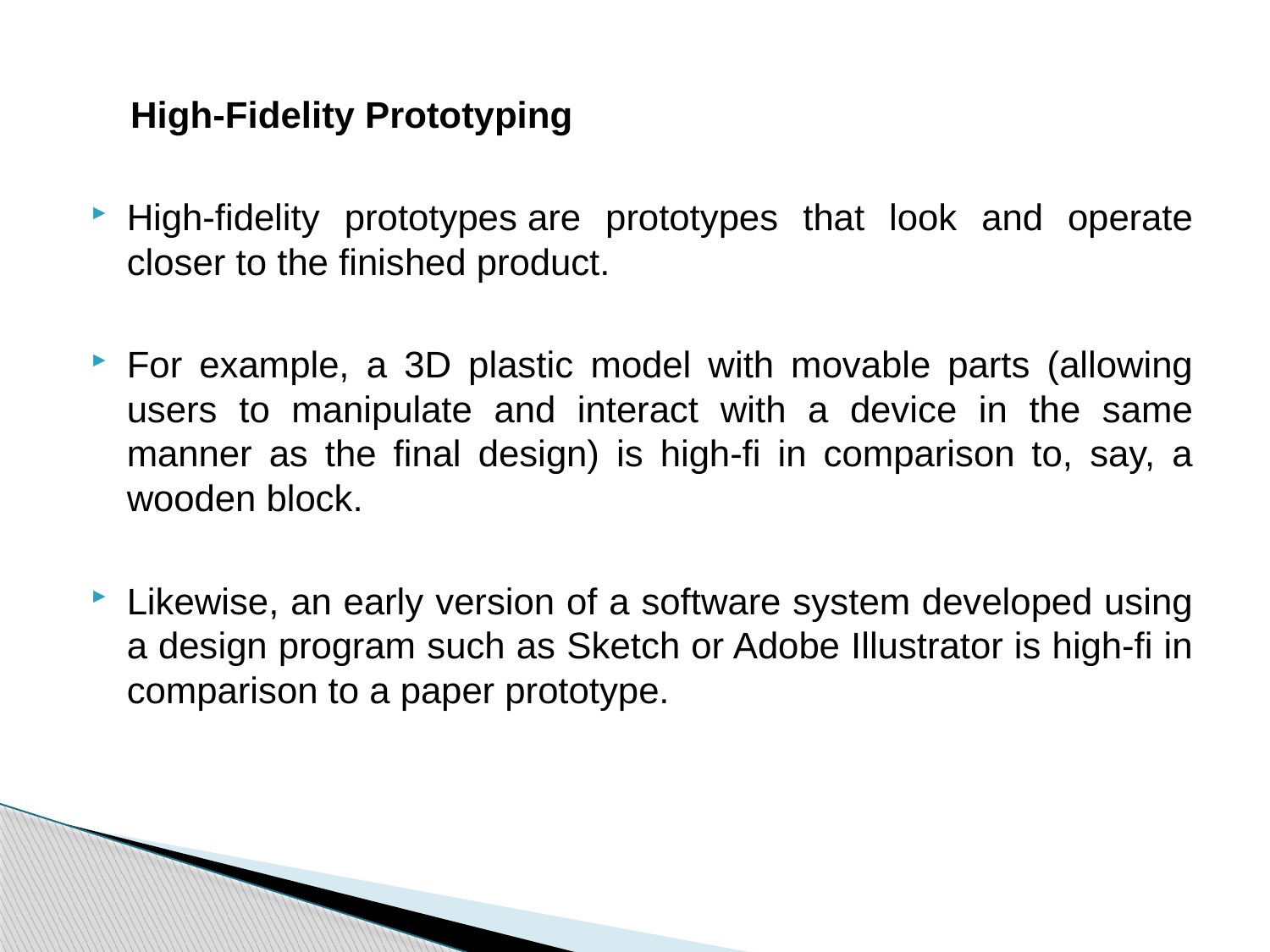

High-Fidelity Prototyping

High-fidelity prototypes are prototypes that look and operate closer to the finished product.

For example, a 3D plastic model with movable parts (allowing users to manipulate and interact with a device in the same manner as the final design) is high-fi in comparison to, say, a wooden block.

Likewise, an early version of a software system developed using a design program such as Sketch or Adobe Illustrator is high-fi in comparison to a paper prototype.